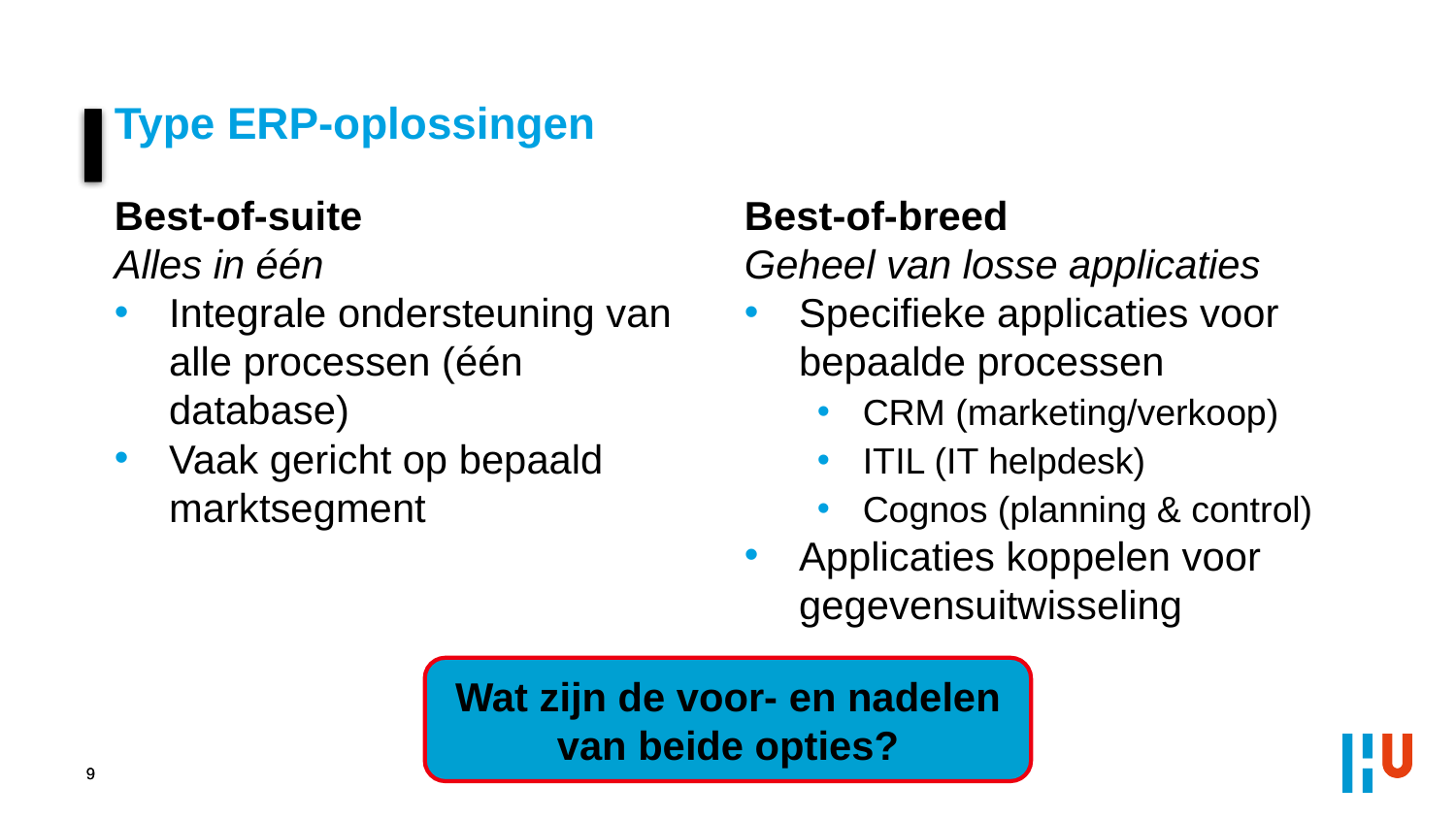

Type ERP-oplossingen
Best-of-suite
Alles in één
Integrale ondersteuning van alle processen (één database)
Vaak gericht op bepaald marktsegment

Best-of-breed
Geheel van losse applicaties
Specifieke applicaties voor bepaalde processen
CRM (marketing/verkoop)
ITIL (IT helpdesk)
Cognos (planning & control)
Applicaties koppelen voor gegevensuitwisseling

Wat zijn de voor- en nadelen van beide opties?